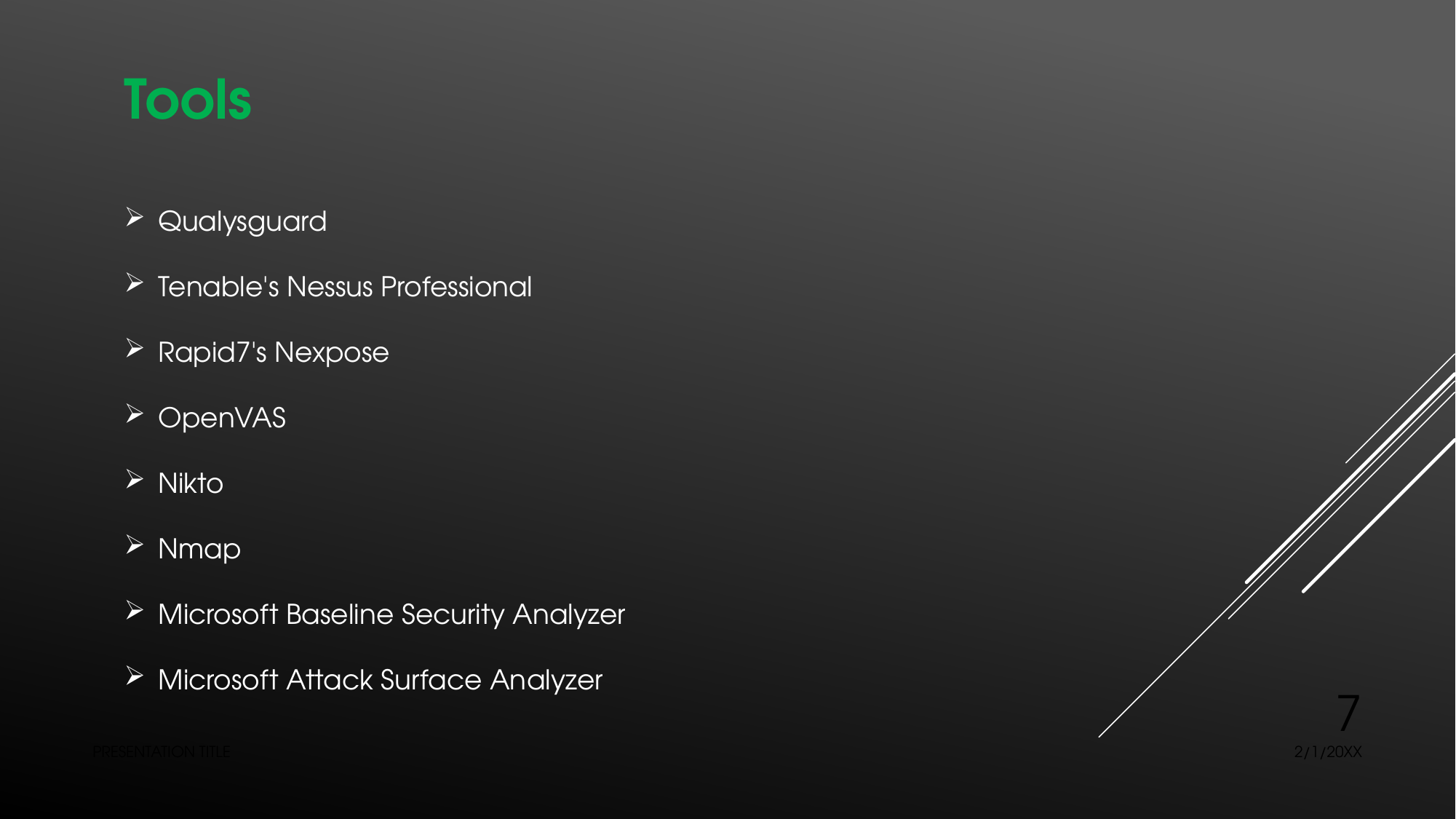

Tools
Qualysguard
Tenable's Nessus Professional
Rapid7's Nexpose
OpenVAS
Nikto
Nmap
Microsoft Baseline Security Analyzer
Microsoft Attack Surface Analyzer
7
PRESENTATION TITLE
2/1/20XX